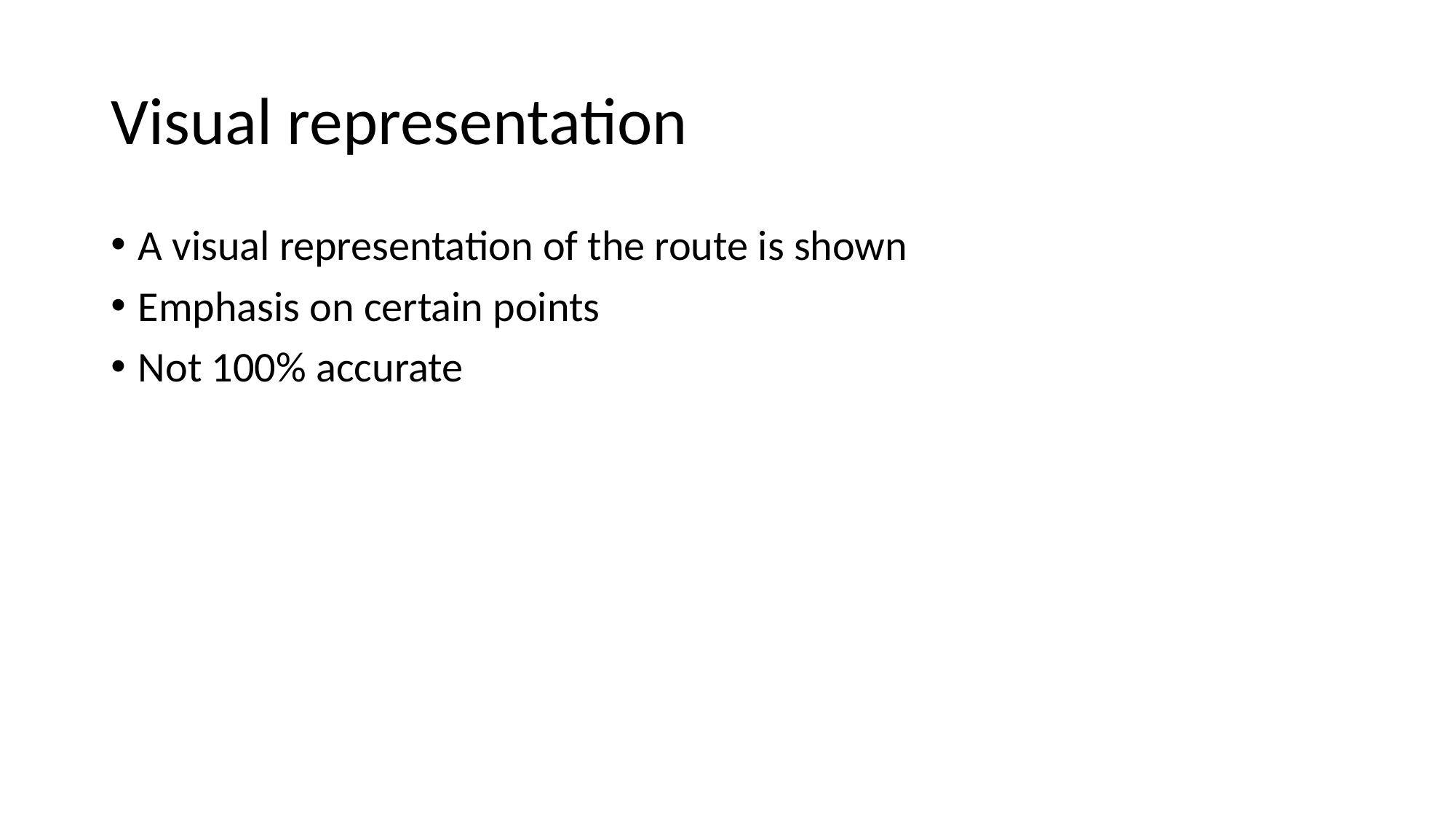

# Visual representation
A visual representation of the route is shown
Emphasis on certain points
Not 100% accurate